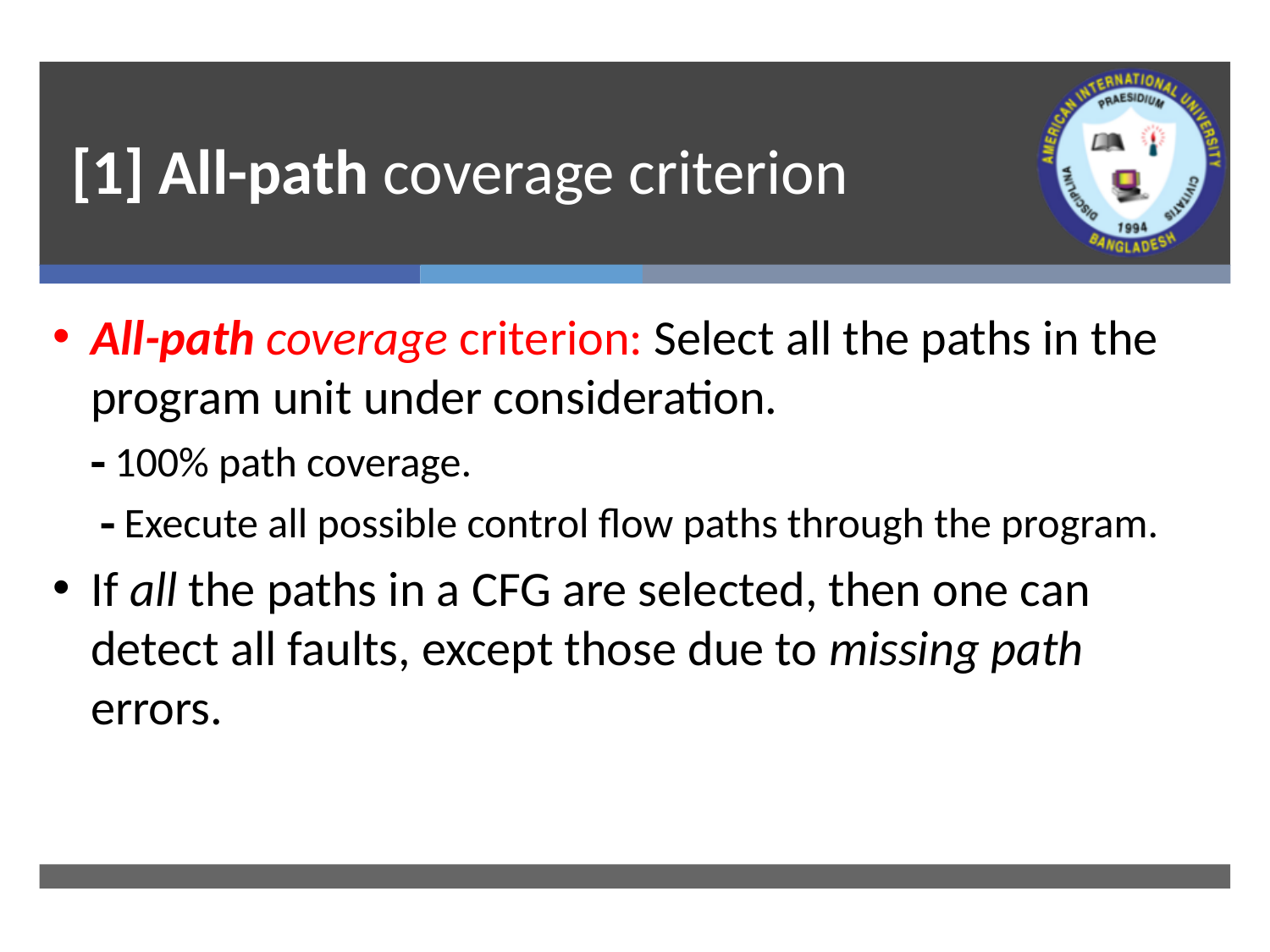

# [1] All-path coverage criterion
All-path coverage criterion: Select all the paths in the program unit under consideration.
	− 100% path coverage.
	 − Execute all possible control flow paths through the program.
If all the paths in a CFG are selected, then one can detect all faults, except those due to missing path errors.